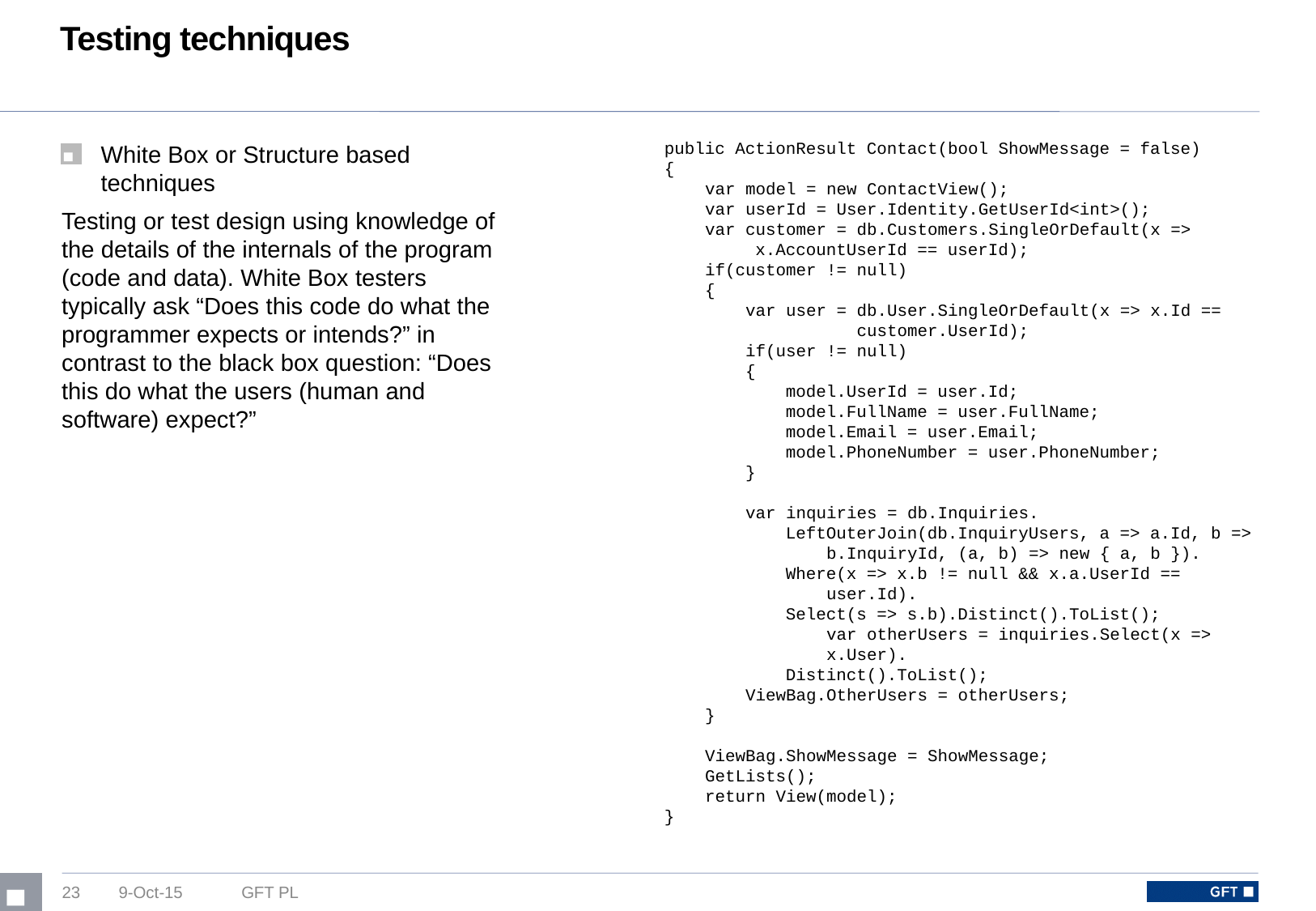

# Testing techniques
        public ActionResult Contact(bool ShowMessage = false)
        {
            var model = new ContactView();
            var userId = User.Identity.GetUserId<int>();
            var customer = db.Customers.SingleOrDefault(x => 		     x.AccountUserId == userId);
            if(customer != null)
            {
                var user = db.User.SingleOrDefault(x => x.Id == 		               customer.UserId);
                if(user != null)
                {
                    model.UserId = user.Id;
                    model.FullName = user.FullName;
                    model.Email = user.Email;
                    model.PhoneNumber = user.PhoneNumber;
                }

                var inquiries = db.Inquiries.
	        LeftOuterJoin(db.InquiryUsers, a => a.Id, b => 			b.InquiryId, (a, b) => new { a, b }).
	        Where(x => x.b != null && x.a.UserId == 			user.Id).
	        Select(s => s.b).Distinct().ToList();
	            var otherUsers = inquiries.Select(x => 		            x.User).
	        Distinct().ToList();
                ViewBag.OtherUsers = otherUsers;
            }

            ViewBag.ShowMessage = ShowMessage;
            GetLists();
            return View(model);
        }
White Box or Structure based techniques
Testing or test design using knowledge of the details of the internals of the program (code and data). White Box testers typically ask “Does this code do what the programmer expects or intends?” in contrast to the black box question: “Does this do what the users (human and software) expect?”